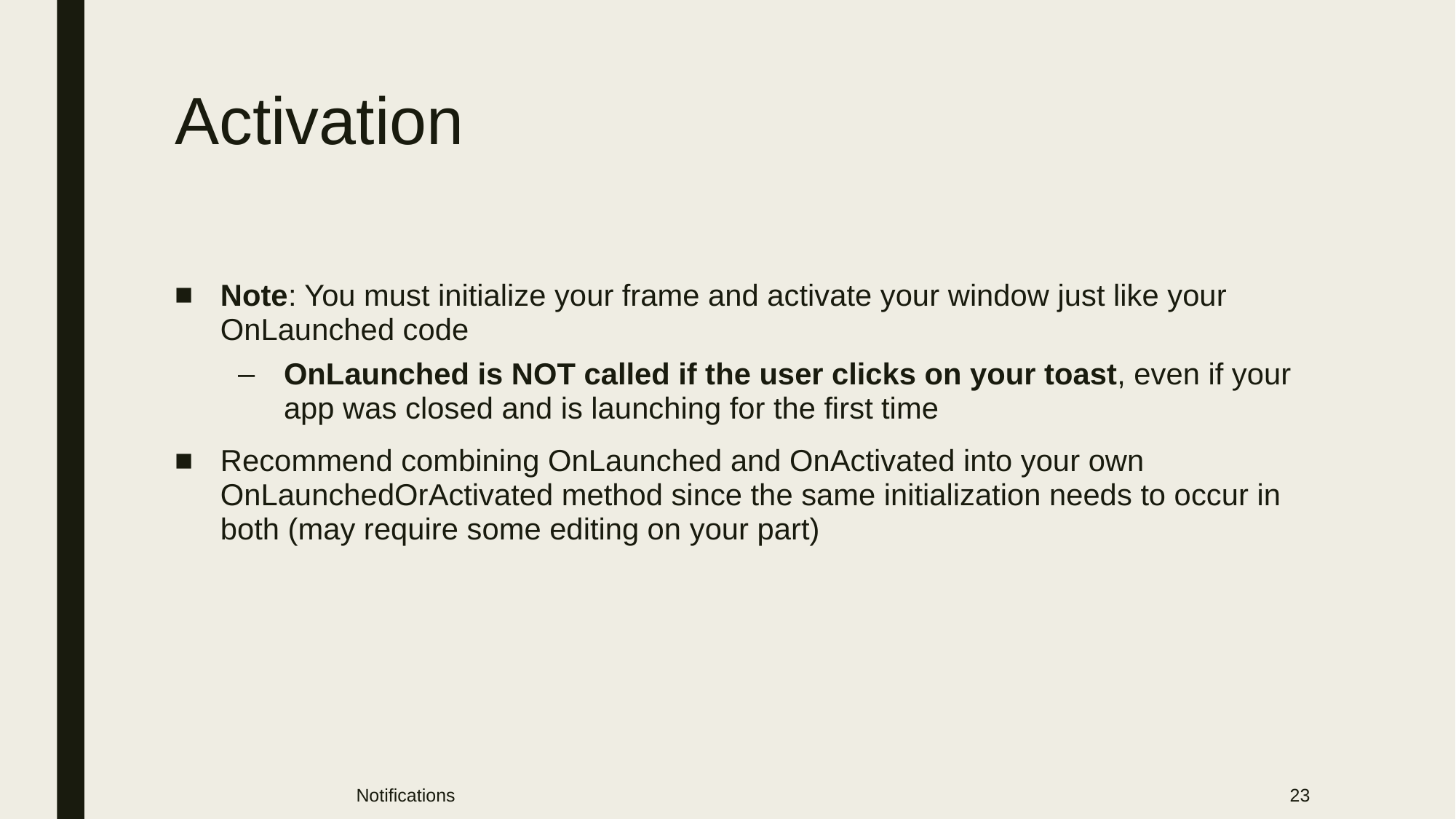

# Activation
Note: You must initialize your frame and activate your window just like your OnLaunched code
OnLaunched is NOT called if the user clicks on your toast, even if your app was closed and is launching for the first time
Recommend combining OnLaunched and OnActivated into your own OnLaunchedOrActivated method since the same initialization needs to occur in both (may require some editing on your part)
Notifications
23